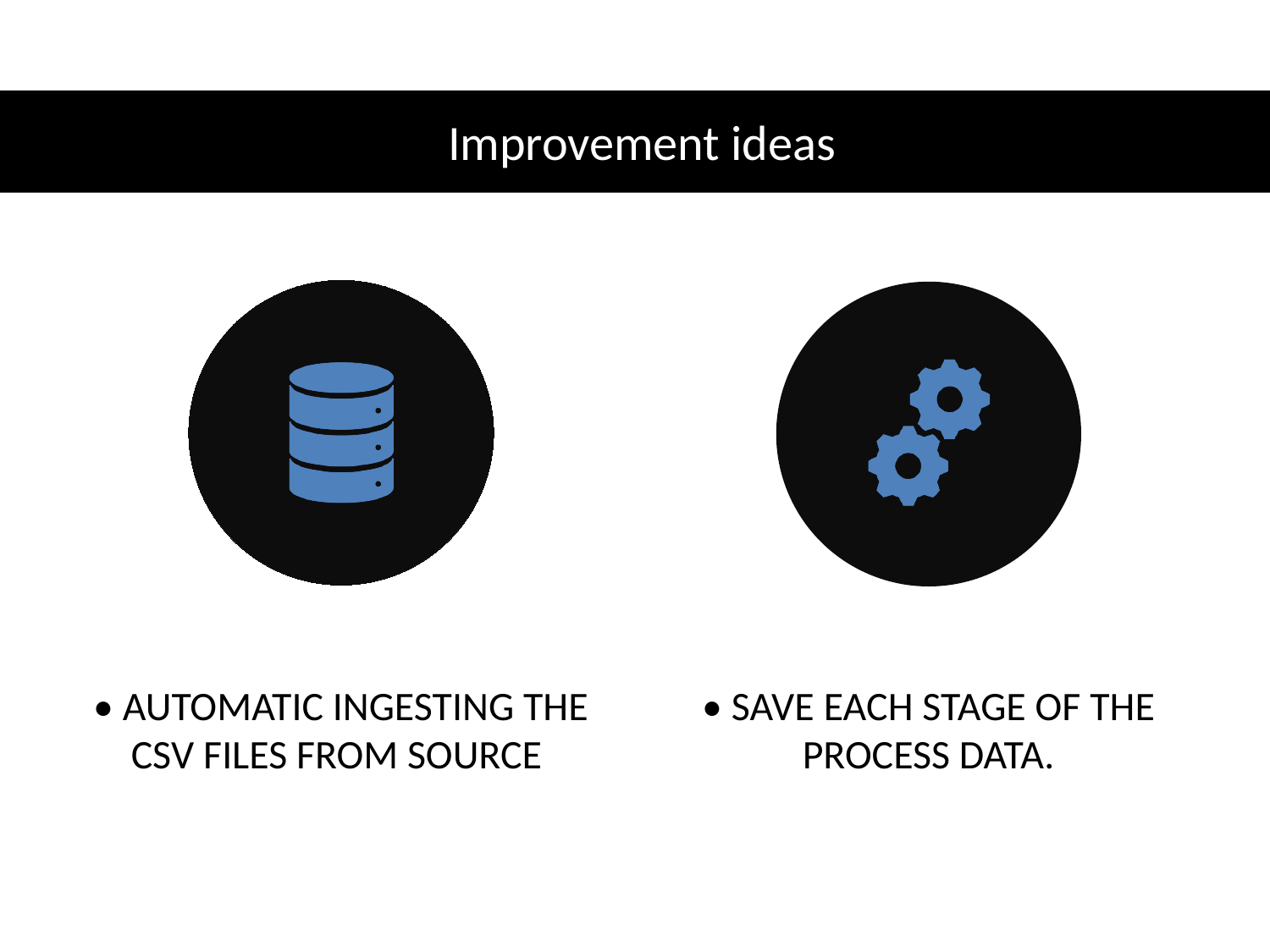

# Improvement ideas

• Automatic ingesting the csv Files from source

• Save each stage of the process data.